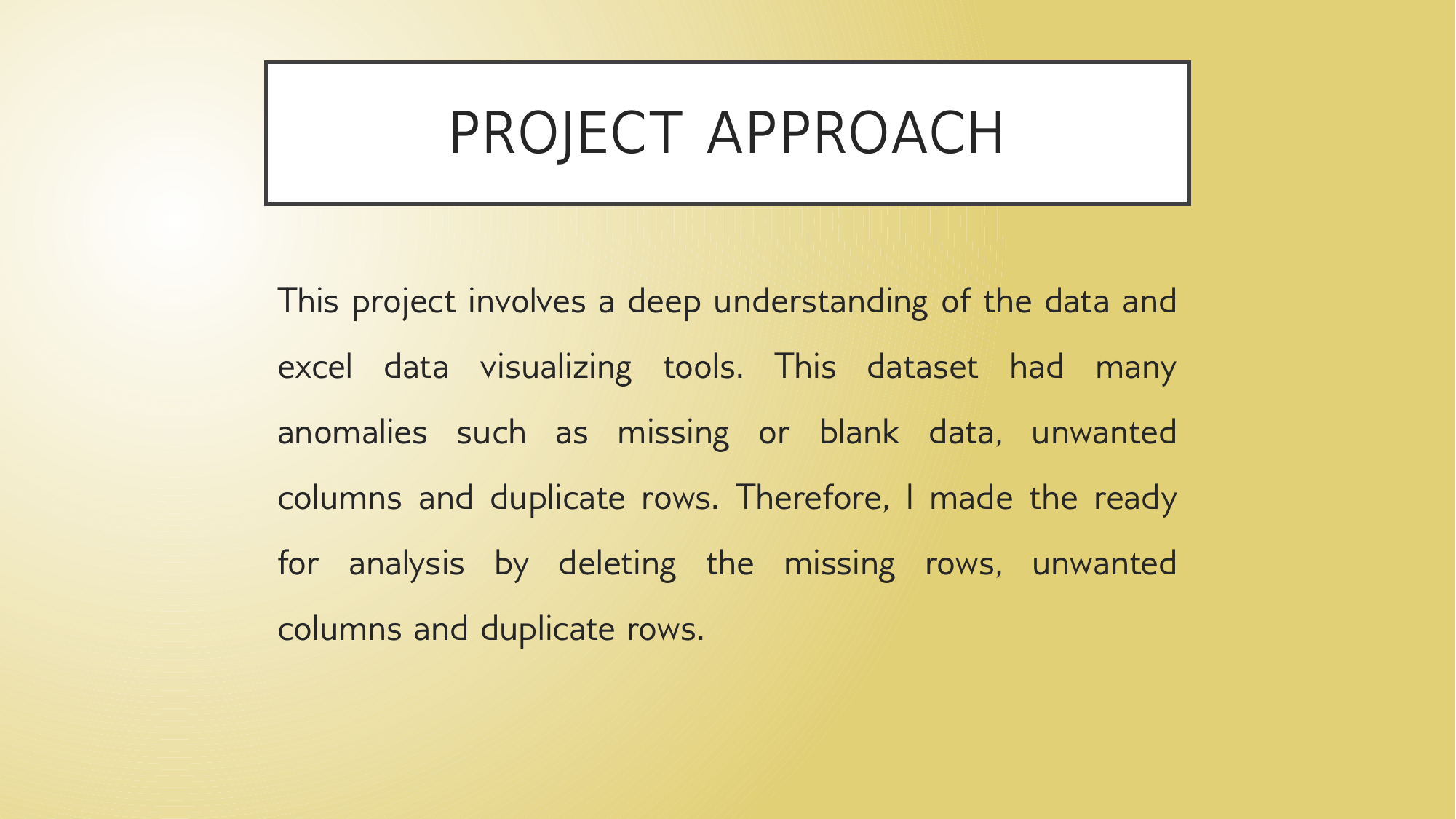

# Project approach
This project involves a deep understanding of the data and excel data visualizing tools. This dataset had many anomalies such as missing or blank data, unwanted columns and duplicate rows. Therefore, I made the ready for analysis by deleting the missing rows, unwanted columns and duplicate rows.